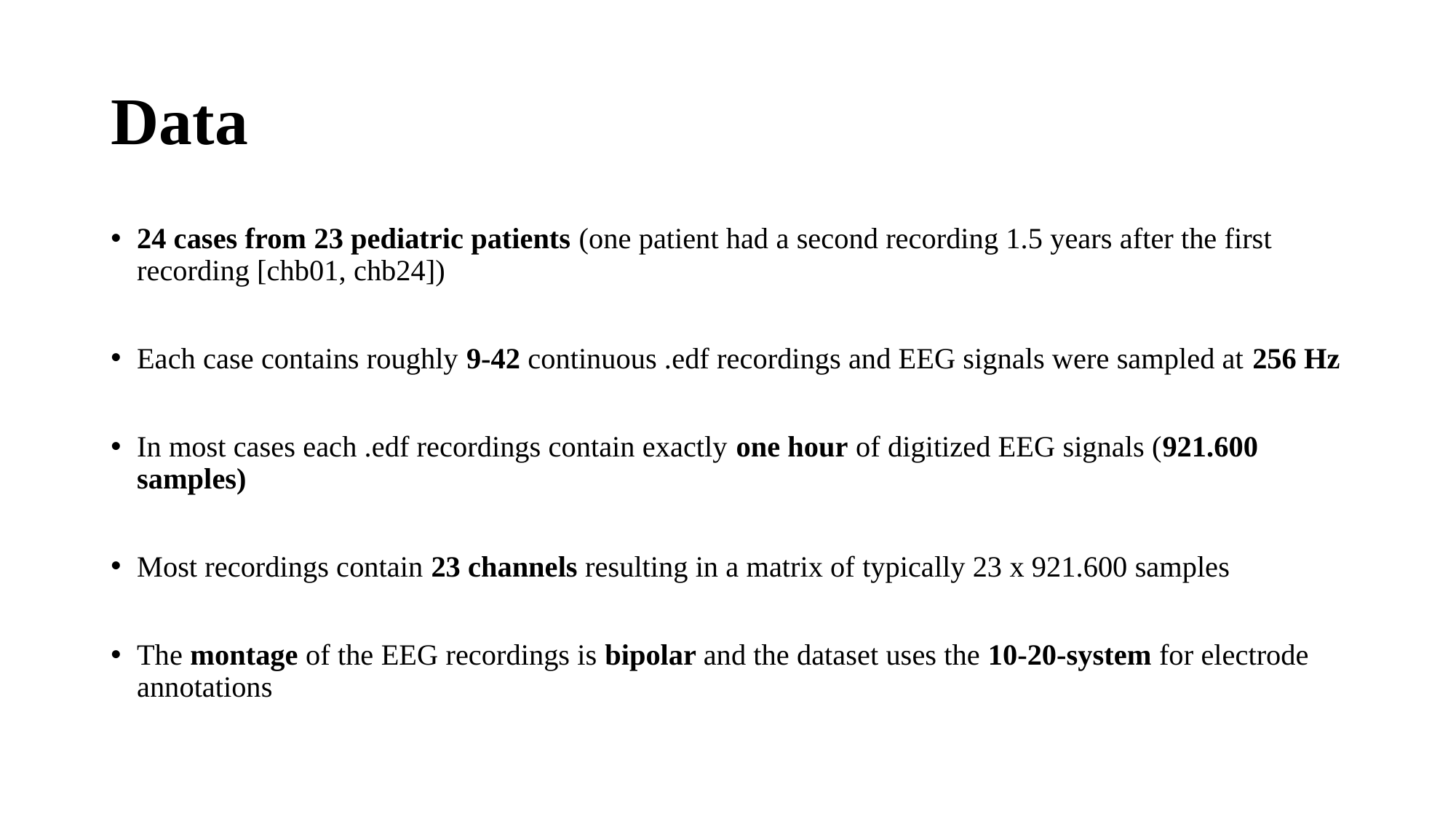

# Data
24 cases from 23 pediatric patients (one patient had a second recording 1.5 years after the first recording [chb01, chb24])

Each case contains roughly 9-42 continuous .edf recordings and EEG signals were sampled at 256 Hz

In most cases each .edf recordings contain exactly one hour of digitized EEG signals (921.600 samples)

Most recordings contain 23 channels resulting in a matrix of typically 23 x 921.600 samples

The montage of the EEG recordings is bipolar and the dataset uses the 10-20-system for electrode annotations